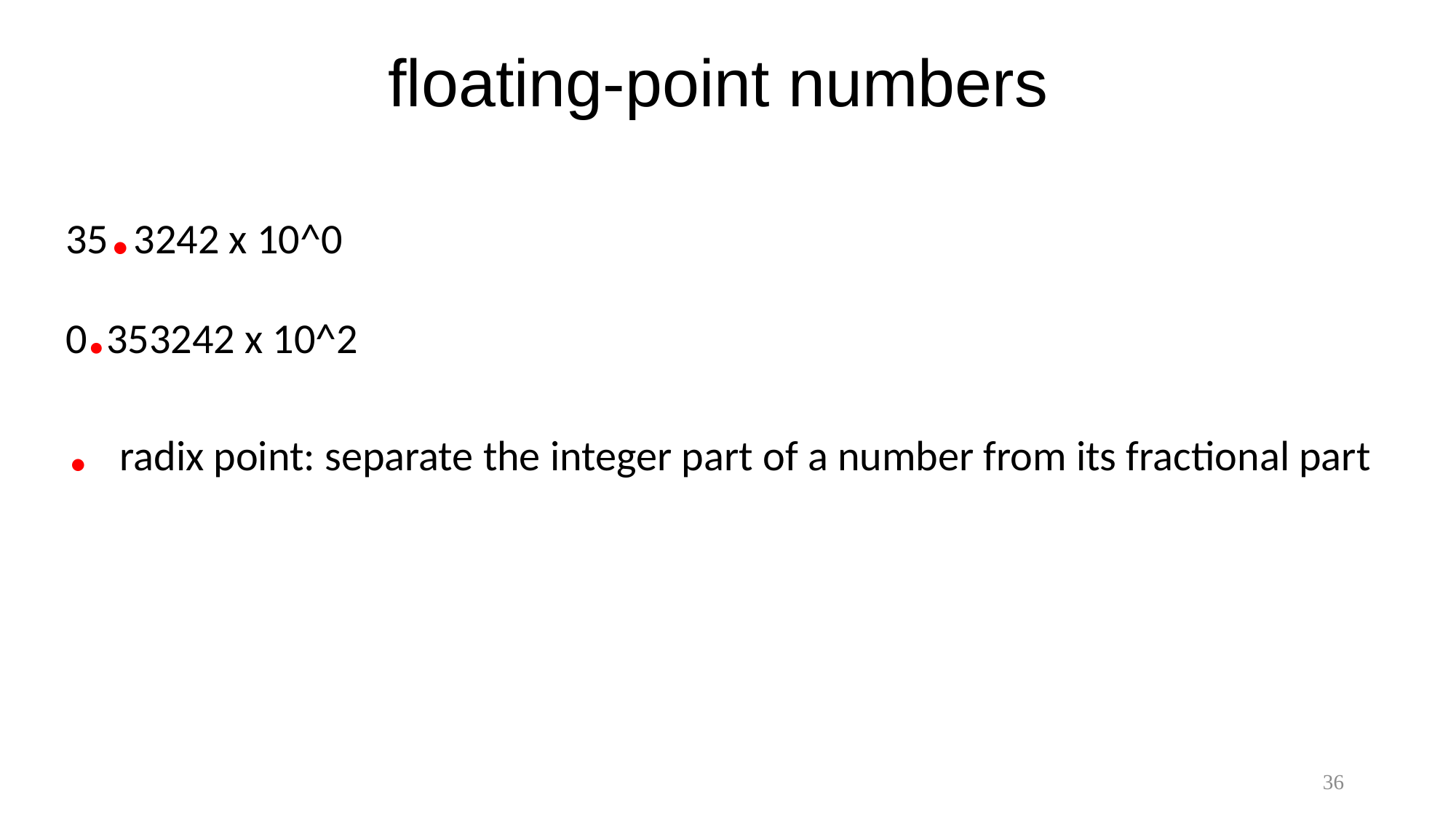

# floating-point numbers
35.3242 x 10^0
0.353242 x 10^2
.   radix point: separate the integer part of a number from its fractional part
36